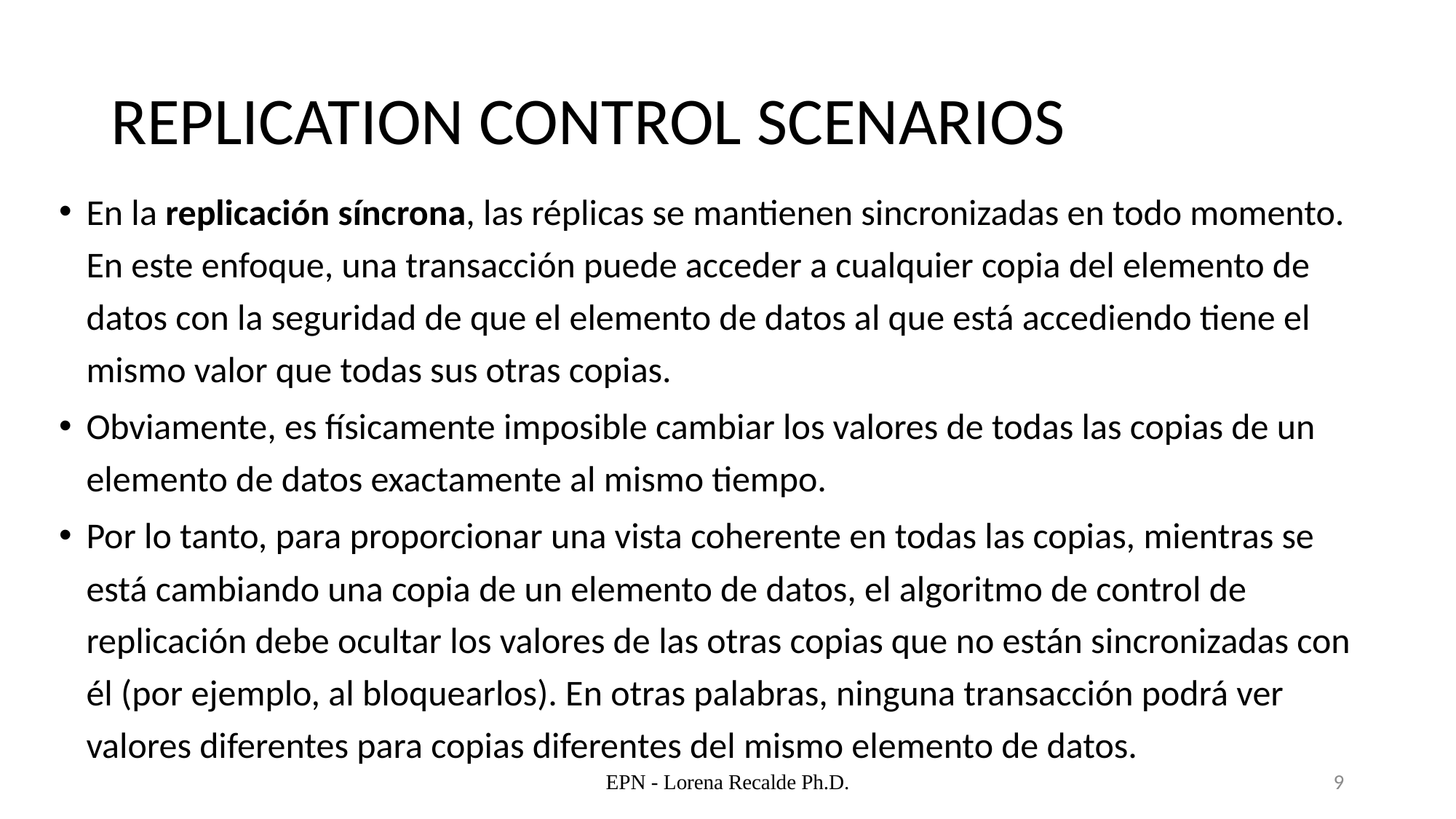

# REPLICATION CONTROL SCENARIOS
En la replicación síncrona, las réplicas se mantienen sincronizadas en todo momento. En este enfoque, una transacción puede acceder a cualquier copia del elemento de datos con la seguridad de que el elemento de datos al que está accediendo tiene el mismo valor que todas sus otras copias.
Obviamente, es físicamente imposible cambiar los valores de todas las copias de un elemento de datos exactamente al mismo tiempo.
Por lo tanto, para proporcionar una vista coherente en todas las copias, mientras se está cambiando una copia de un elemento de datos, el algoritmo de control de replicación debe ocultar los valores de las otras copias que no están sincronizadas con él (por ejemplo, al bloquearlos). En otras palabras, ninguna transacción podrá ver valores diferentes para copias diferentes del mismo elemento de datos.
EPN - Lorena Recalde Ph.D.
9